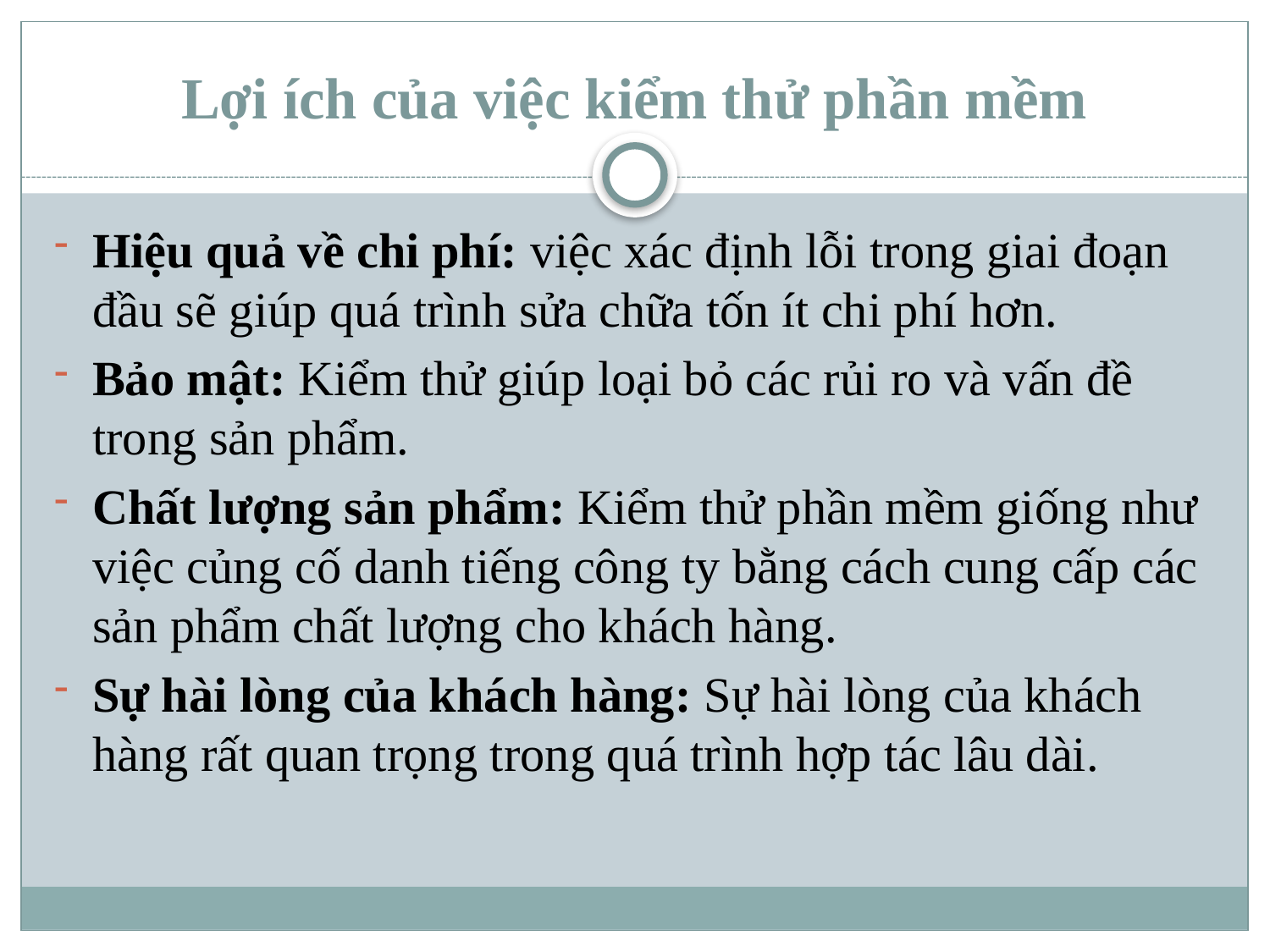

# Lợi ích của việc kiểm thử phần mềm
Hiệu quả về chi phí: việc xác định lỗi trong giai đoạn đầu sẽ giúp quá trình sửa chữa tốn ít chi phí hơn.
Bảo mật: Kiểm thử giúp loại bỏ các rủi ro và vấn đề trong sản phẩm.
Chất lượng sản phẩm: Kiểm thử phần mềm giống như việc củng cố danh tiếng công ty bằng cách cung cấp các sản phẩm chất lượng cho khách hàng.
Sự hài lòng của khách hàng: Sự hài lòng của khách hàng rất quan trọng trong quá trình hợp tác lâu dài.